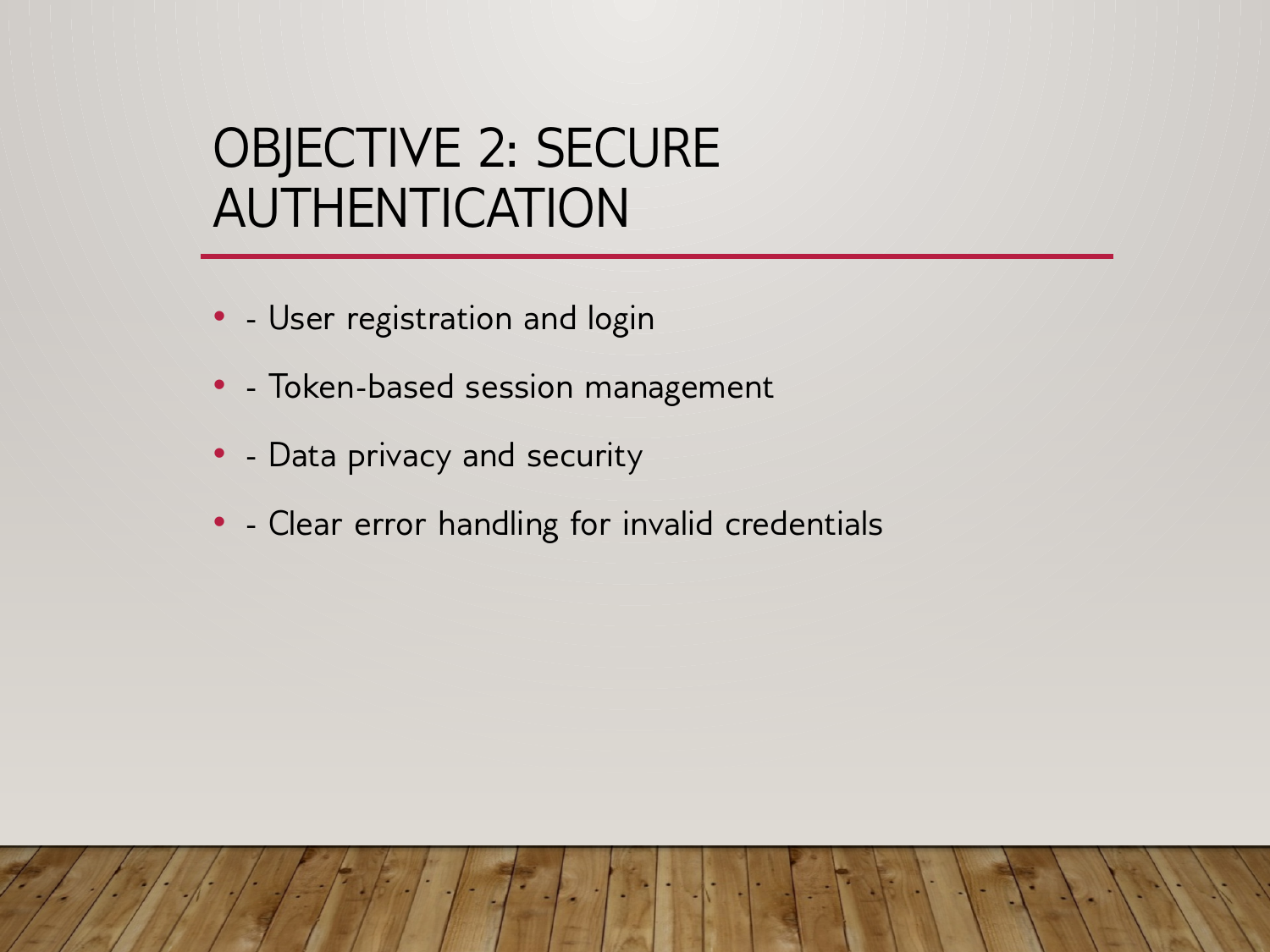

# Objective 2: Secure Authentication
- User registration and login
- Token-based session management
- Data privacy and security
- Clear error handling for invalid credentials